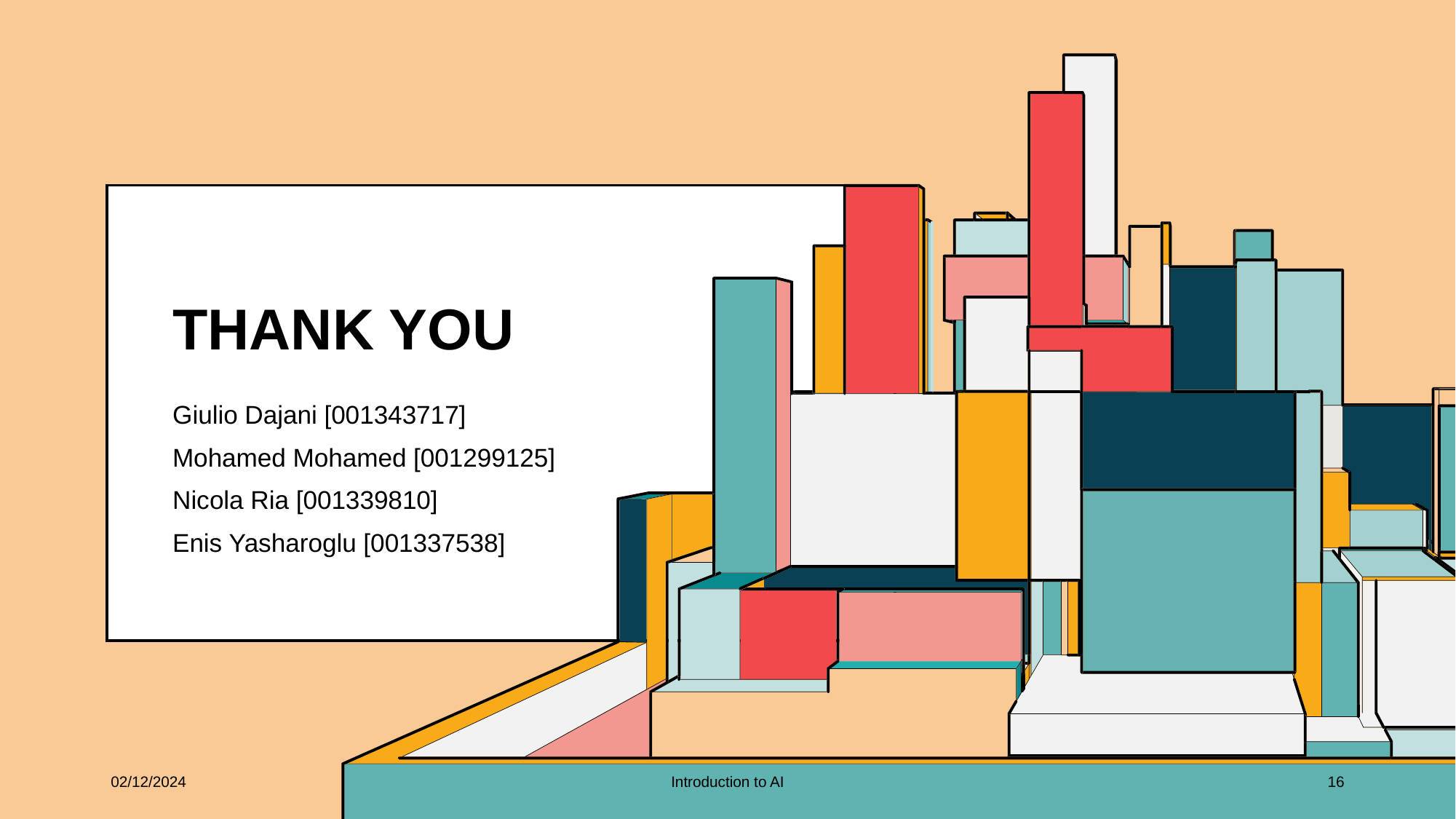

# THANK YOU
Giulio Dajani [001343717]​
Mohamed Mohamed [001299125]
Nicola Ria [001339810]
Enis Yasharoglu [001337538]
02/12/2024
Introduction to AI
16